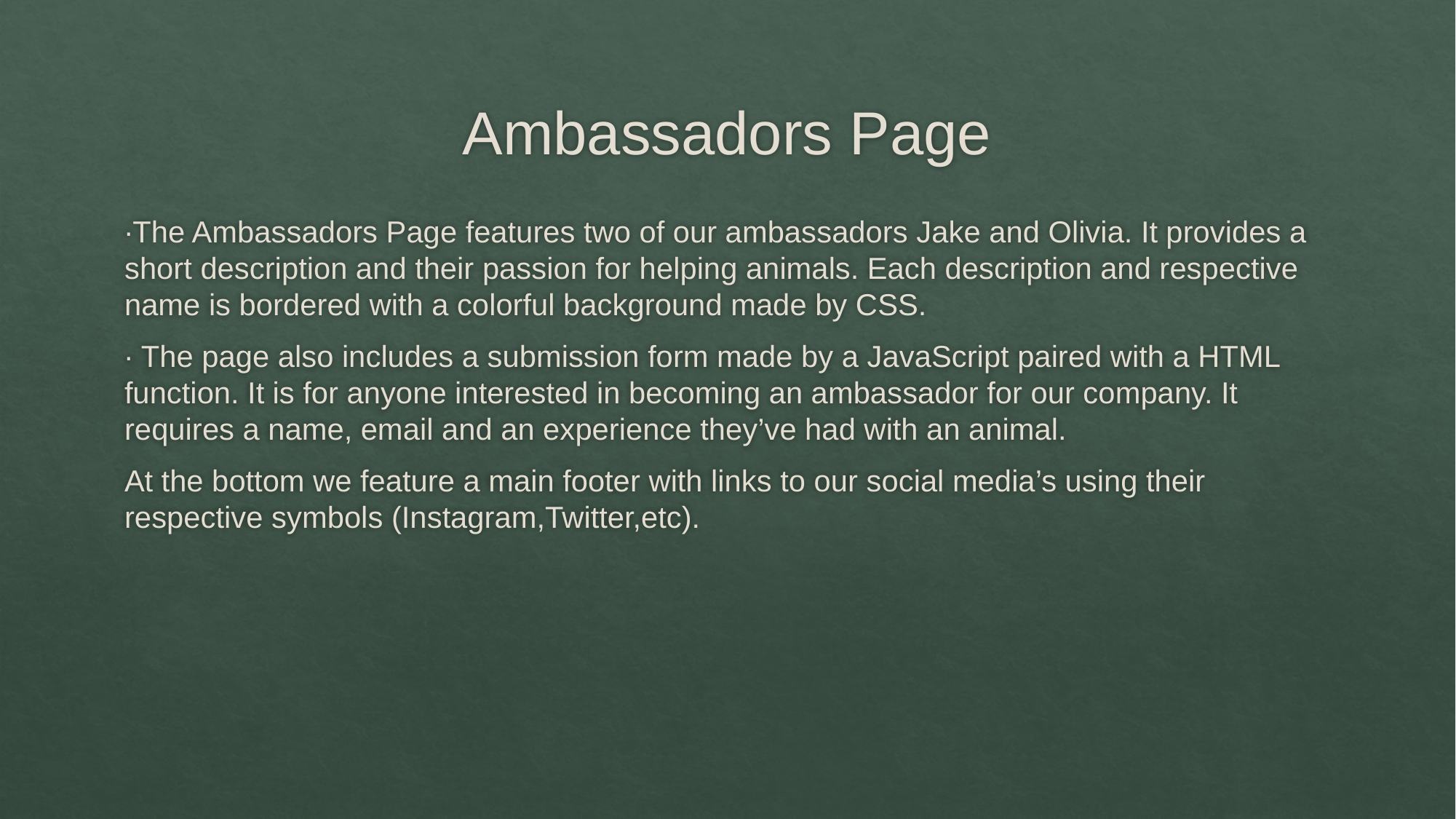

# Ambassadors Page
∙The Ambassadors Page features two of our ambassadors Jake and Olivia. It provides a short description and their passion for helping animals. Each description and respective name is bordered with a colorful background made by CSS.
∙ The page also includes a submission form made by a JavaScript paired with a HTML function. It is for anyone interested in becoming an ambassador for our company. It requires a name, email and an experience they’ve had with an animal.
At the bottom we feature a main footer with links to our social media’s using their respective symbols (Instagram,Twitter,etc).